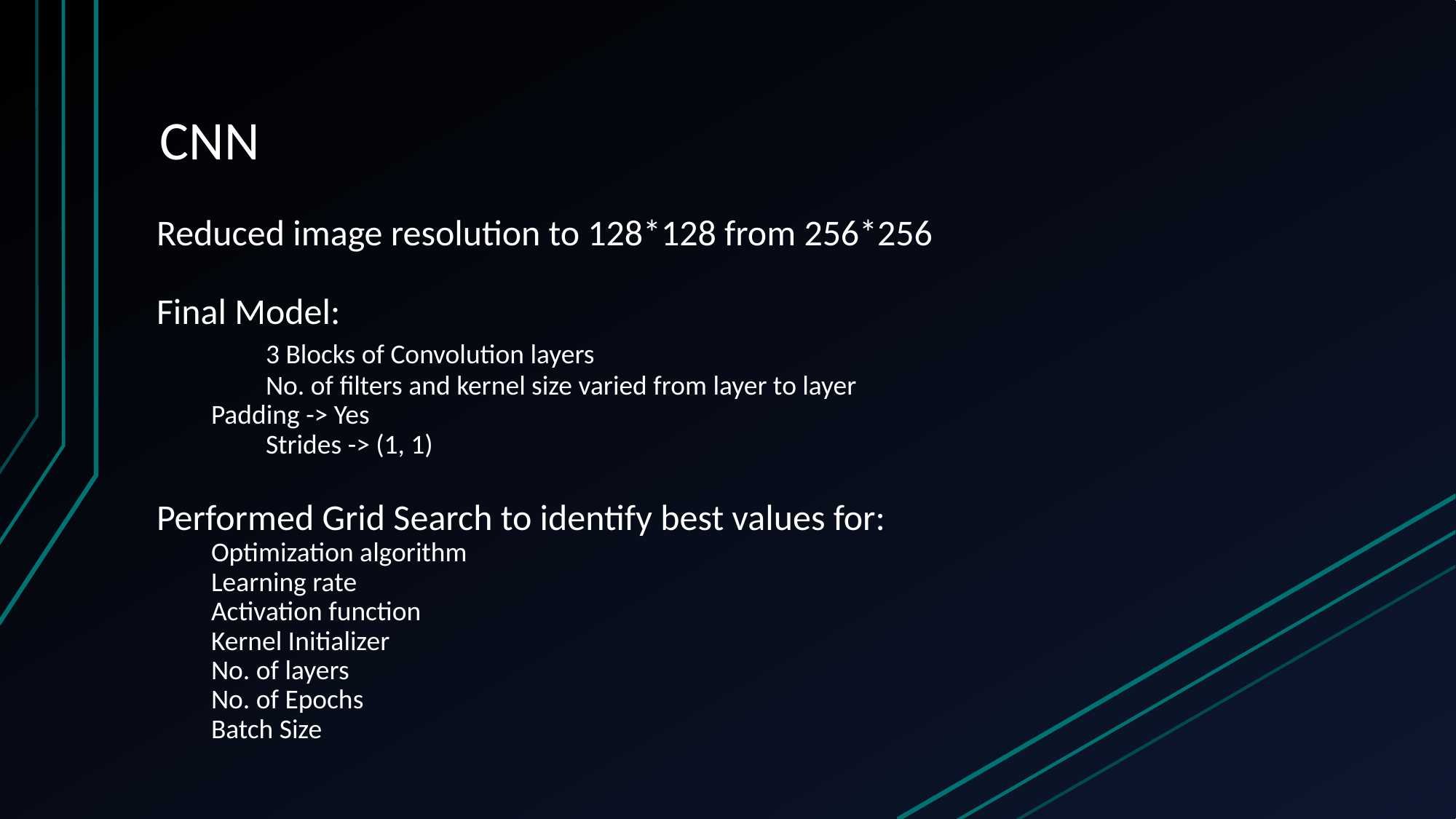

# CNN
Reduced image resolution to 128*128 from 256*256

Final Model:
	3 Blocks of Convolution layers
	No. of filters and kernel size varied from layer to layer
Padding -> Yes
	Strides -> (1, 1)

Performed Grid Search to identify best values for:
Optimization algorithm
Learning rate
Activation function
Kernel Initializer
No. of layers
No. of Epochs
Batch Size